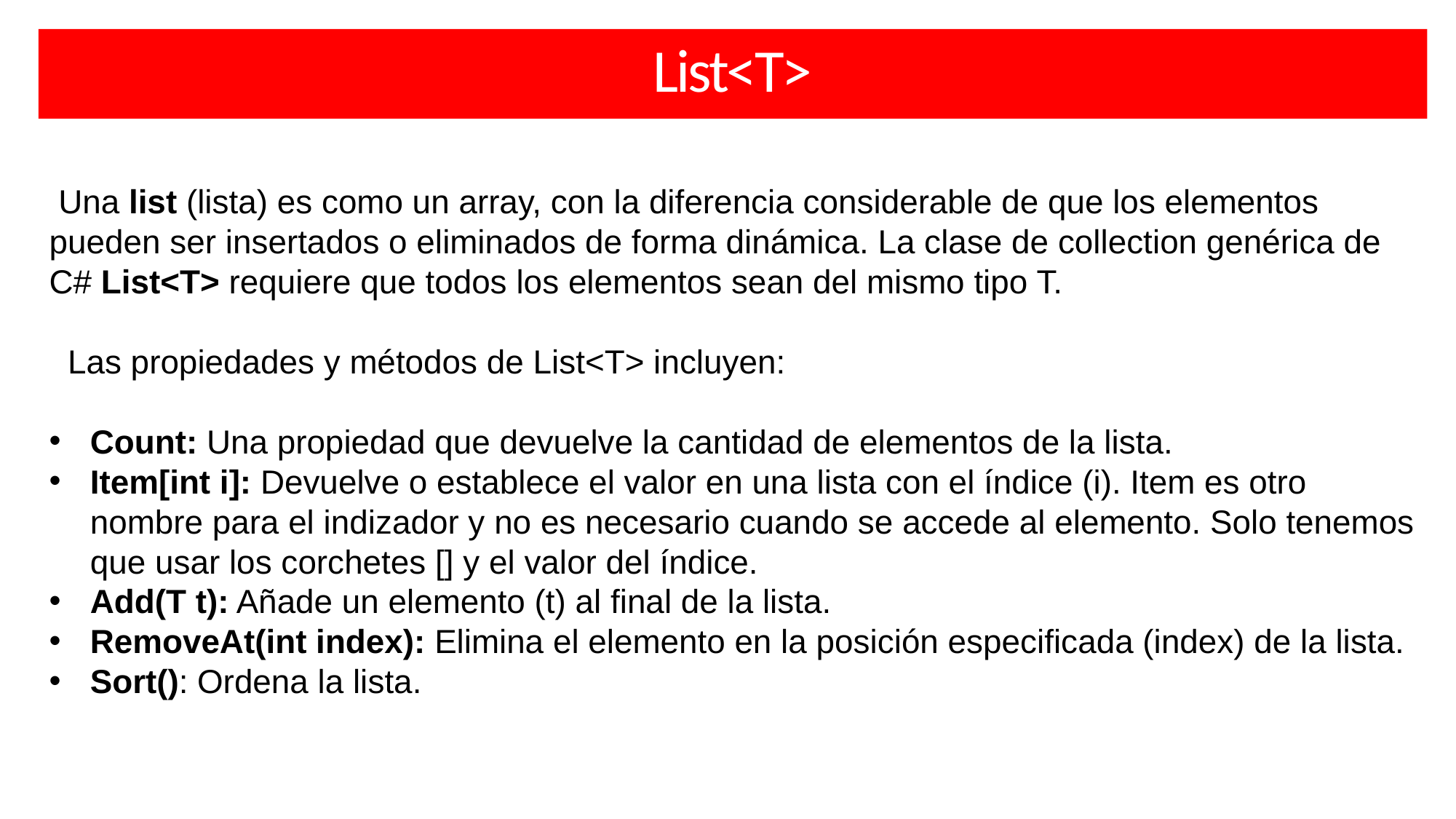

List<T>
 Una list (lista) es como un array, con la diferencia considerable de que los elementos pueden ser insertados o eliminados de forma dinámica. La clase de collection genérica de C# List<T> requiere que todos los elementos sean del mismo tipo T.

  Las propiedades y métodos de List<T> incluyen:

Count: Una propiedad que devuelve la cantidad de elementos de la lista.
Item[int i]: Devuelve o establece el valor en una lista con el índice (i). Item es otro nombre para el indizador y no es necesario cuando se accede al elemento. Solo tenemos que usar los corchetes [] y el valor del índice.
Add(T t): Añade un elemento (t) al final de la lista.
RemoveAt(int index): Elimina el elemento en la posición especificada (index) de la lista.
Sort(): Ordena la lista.